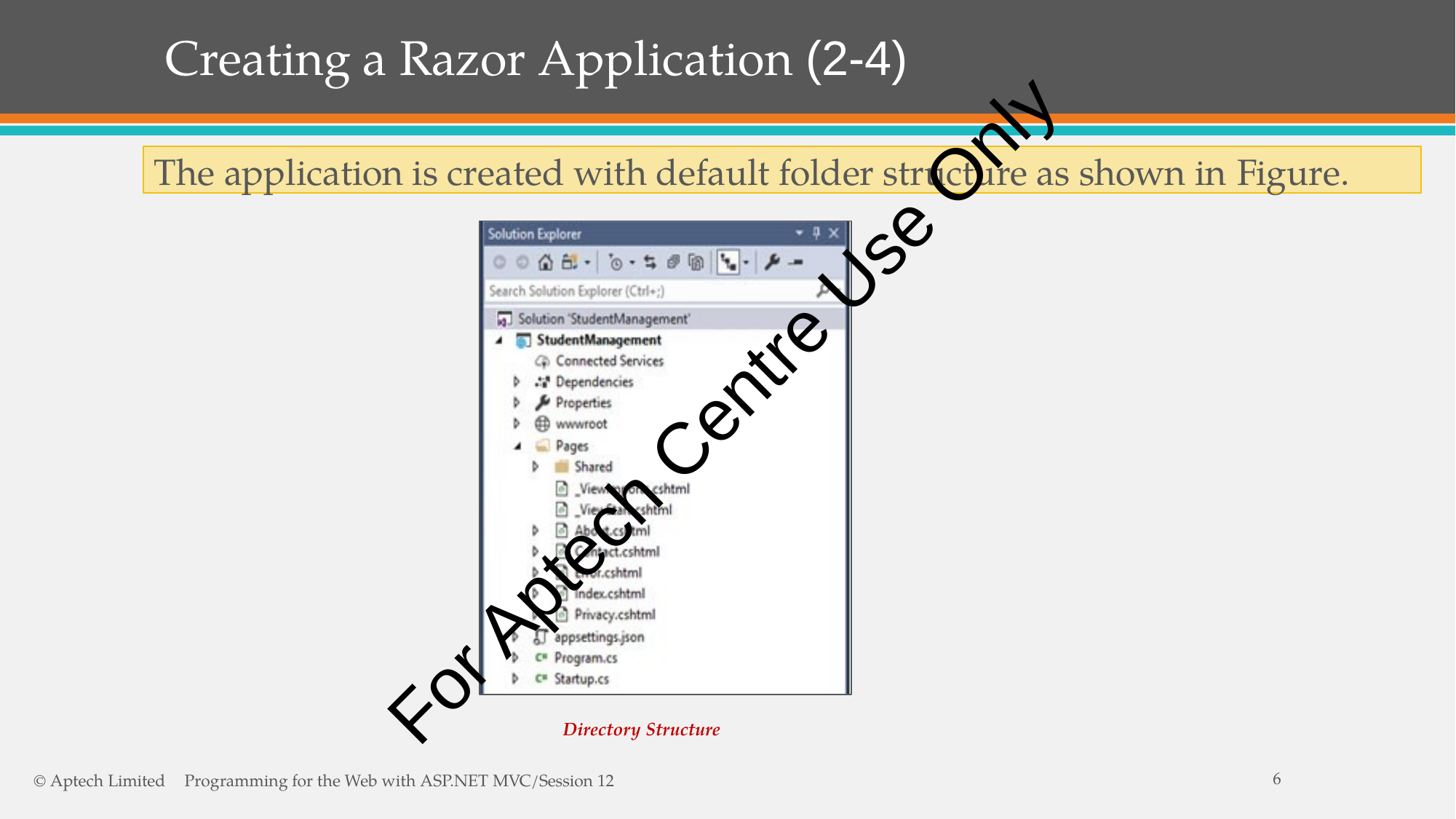

Creating a Razor Application (2-4)
The application is created with default folder structure as shown in Figure.

For Aptech Centre Use Only
Directory Structure
6
© Aptech Limited	Programming for the Web with ASP.NET MVC/Session 12